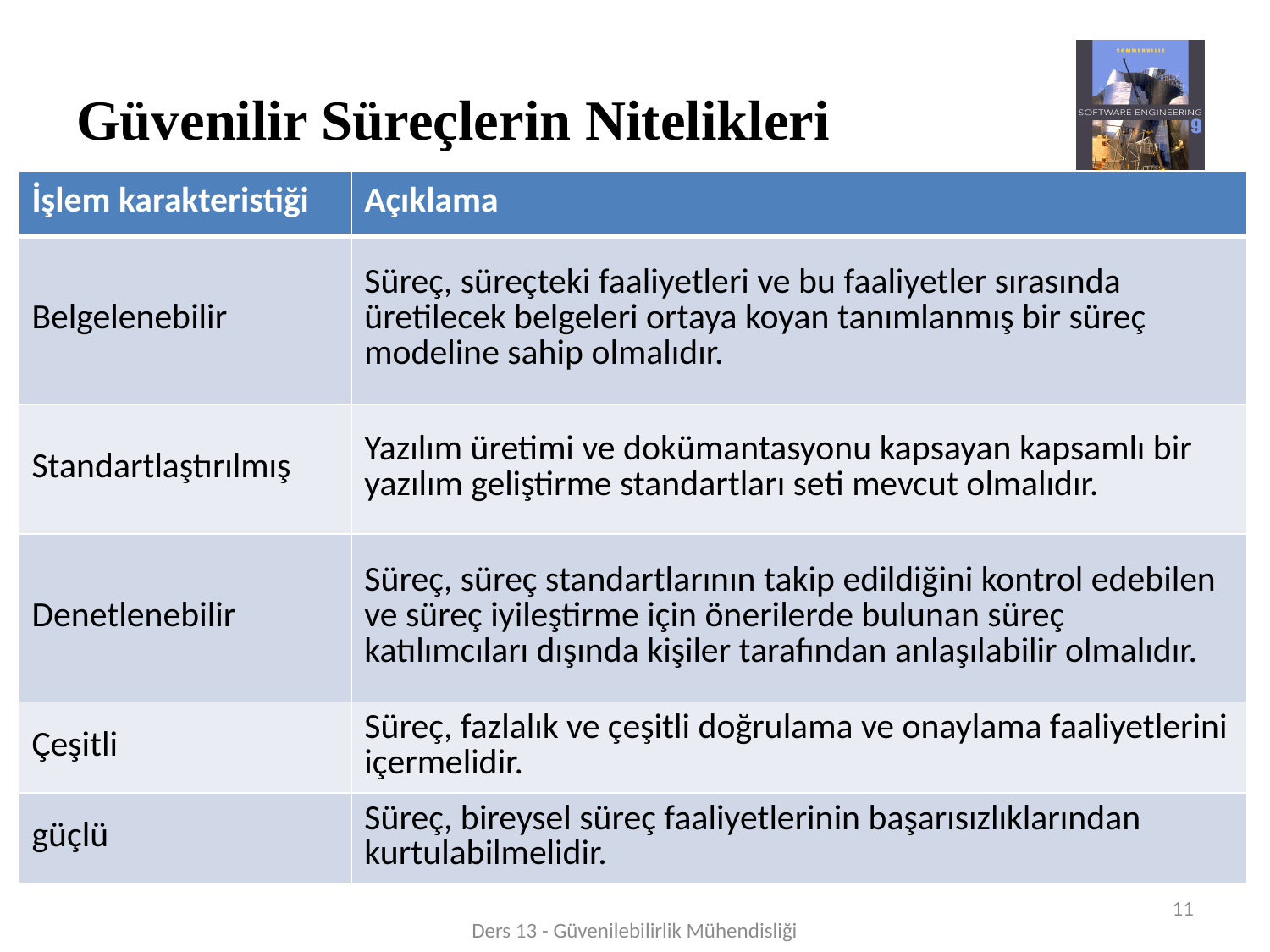

# Güvenilir Süreçlerin Nitelikleri
| İşlem karakteristiği | Açıklama |
| --- | --- |
| Belgelenebilir | Süreç, süreçteki faaliyetleri ve bu faaliyetler sırasında üretilecek belgeleri ortaya koyan tanımlanmış bir süreç modeline sahip olmalıdır. |
| Standartlaştırılmış | Yazılım üretimi ve dokümantasyonu kapsayan kapsamlı bir yazılım geliştirme standartları seti mevcut olmalıdır. |
| Denetlenebilir | Süreç, süreç standartlarının takip edildiğini kontrol edebilen ve süreç iyileştirme için önerilerde bulunan süreç katılımcıları dışında kişiler tarafından anlaşılabilir olmalıdır. |
| Çeşitli | Süreç, fazlalık ve çeşitli doğrulama ve onaylama faaliyetlerini içermelidir. |
| güçlü | Süreç, bireysel süreç faaliyetlerinin başarısızlıklarından kurtulabilmelidir. |
11
Ders 13 - Güvenilebilirlik Mühendisliği